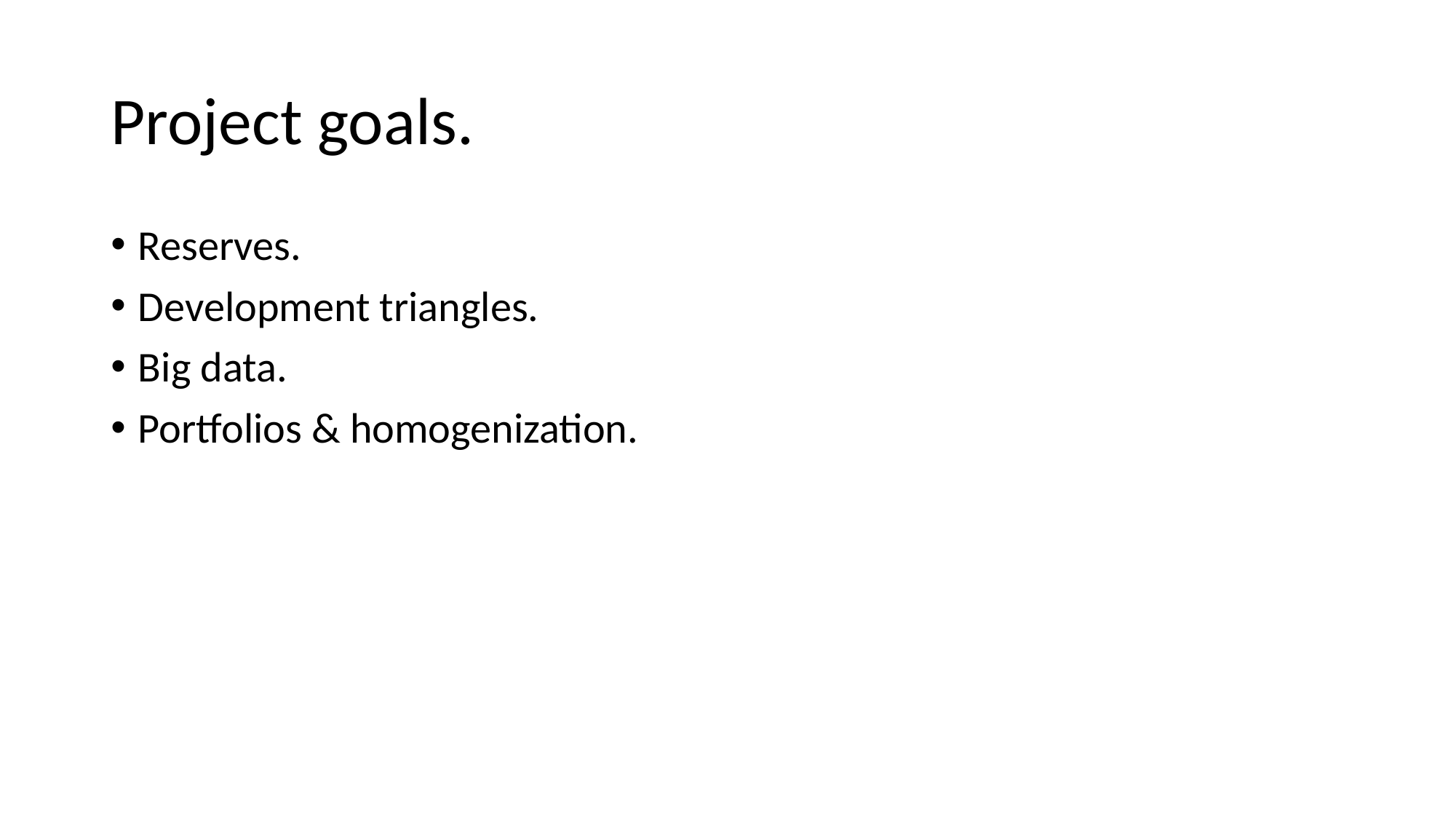

# Project goals.
Reserves.
Development triangles.
Big data.
Portfolios & homogenization.